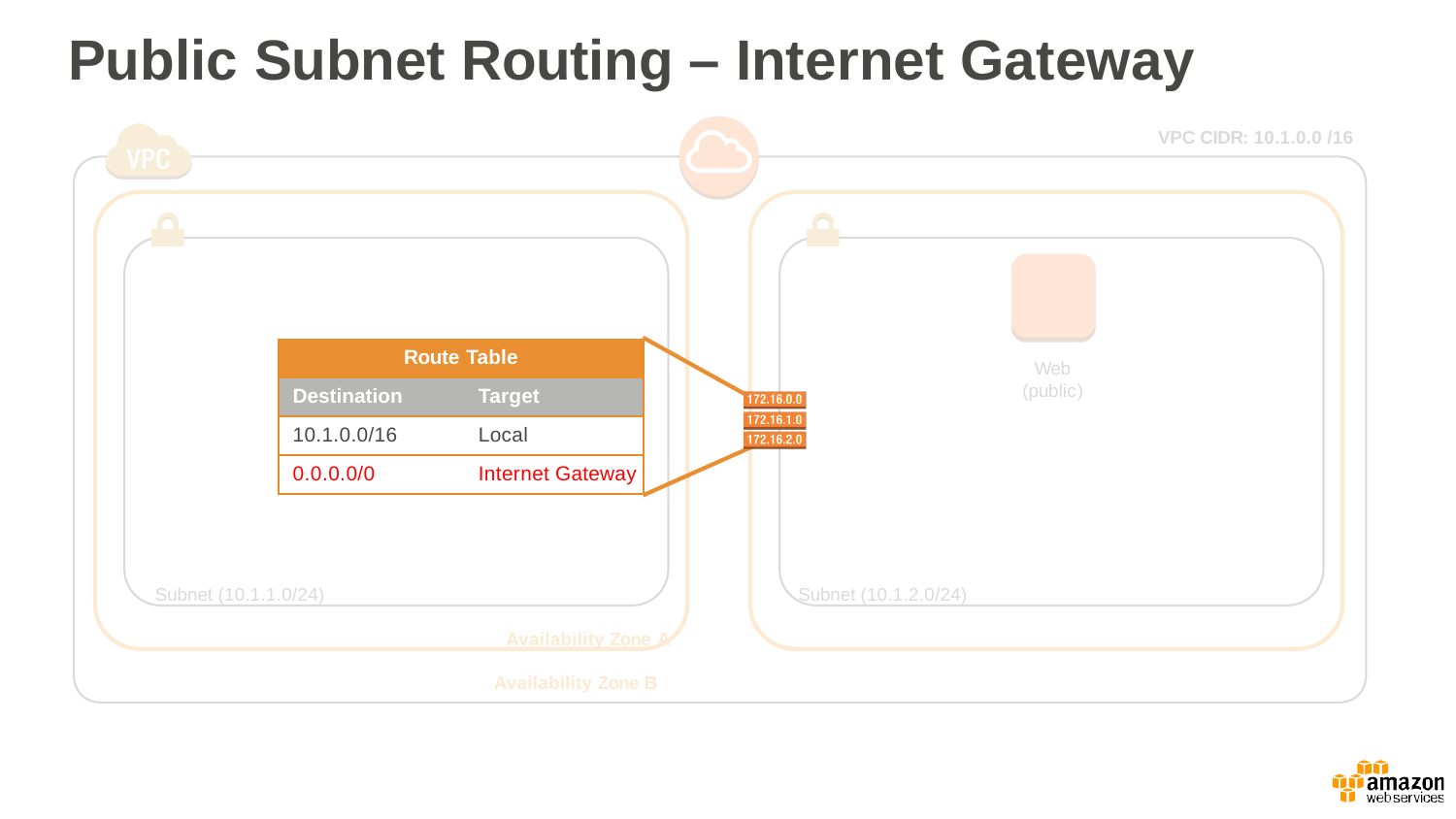

# Public Subnet Routing – Internet Gateway

VPC CIDR: 10.1.0.0 /16

Web  (public)

Subnet (10.1.1.0/24)	Subnet (10.1.2.0/24)

Availability Zone A	Availability Zone B

| Route Table |
| --- |
| Destination Target |
| 10.1.0.0/16 Local |
| 0.0.0.0/0 Internet Gateway |